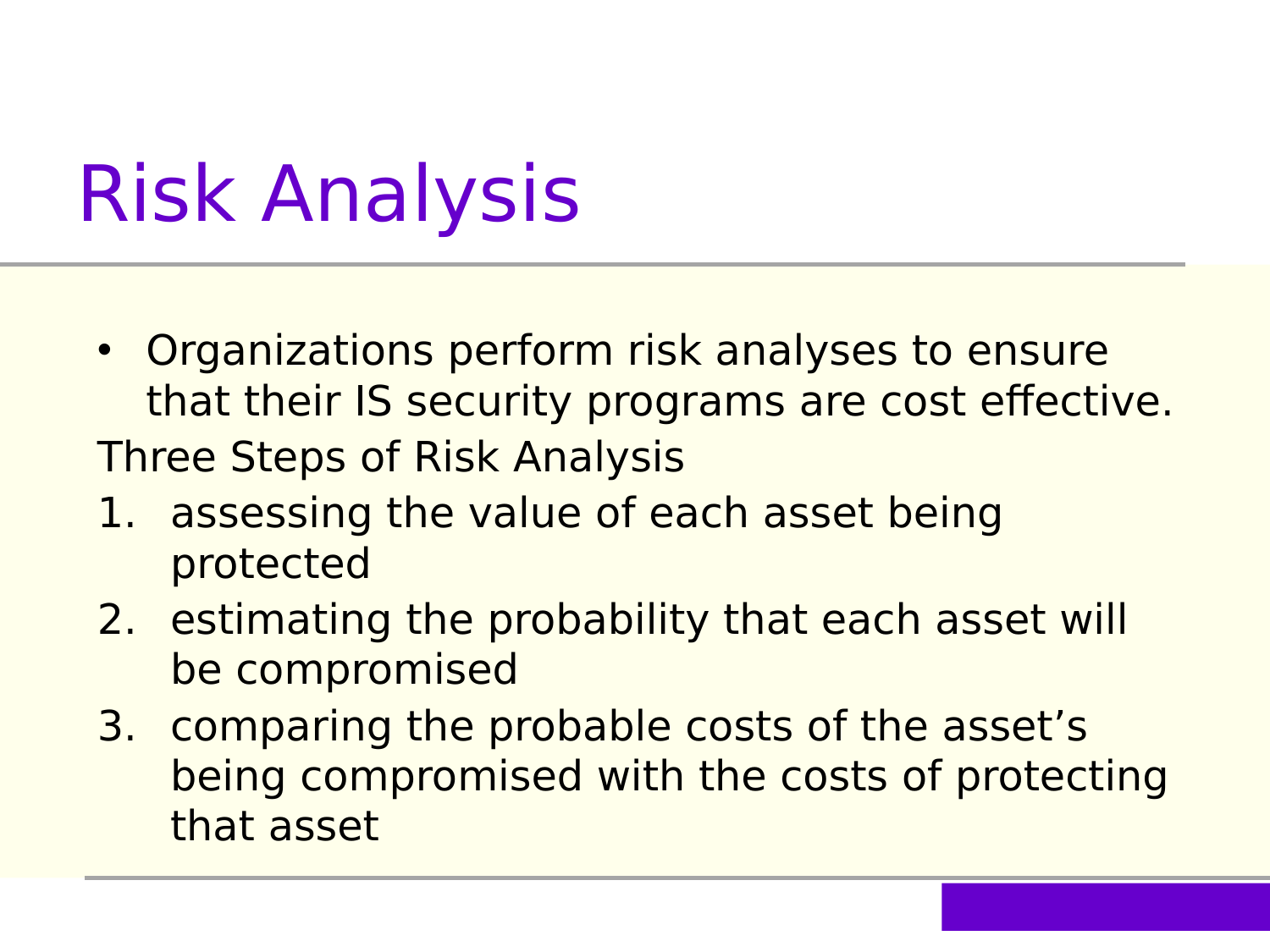

Risk Analysis
Organizations perform risk analyses to ensure that their IS security programs are cost effective.
Three Steps of Risk Analysis
assessing the value of each asset being protected
estimating the probability that each asset will be compromised
comparing the probable costs of the asset’s being compromised with the costs of protecting that asset